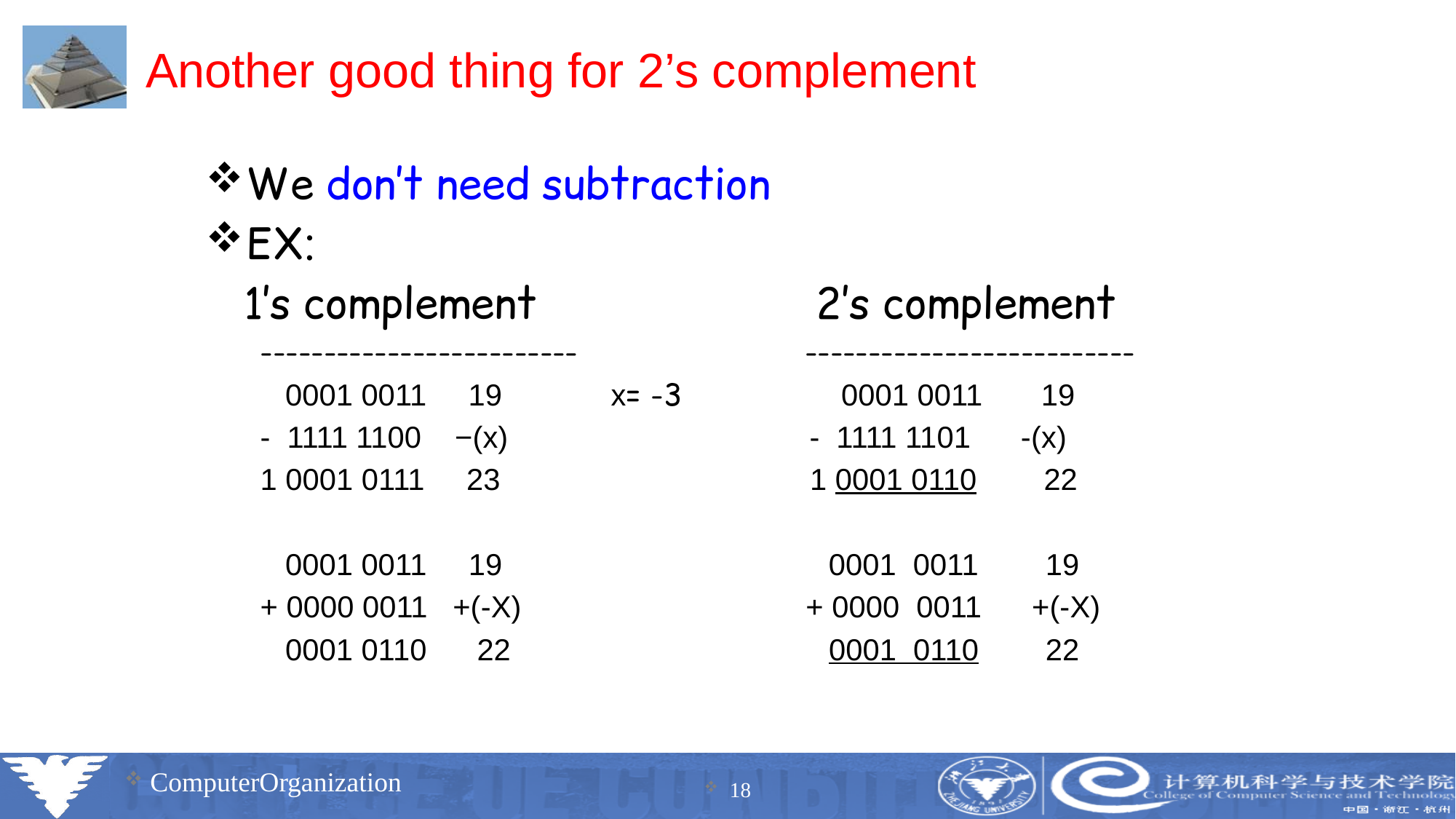

# Another good thing for 2’s complement
We don’t need subtraction
EX:
   1’s complement                      2’s complement
-------------------------                         --------------------------
   0001 0011     19             x= -3                   0001 0011       19
-  1111 1100    −(x)                                    -  1111 1101      -(x)
1 0001 0111     23                                     1 0001 0110        22

   0001 0011     19                                       0001  0011        19
+ 0000 0011   +(-X)                                  + 0000  0011      +(-X)
   0001 0110      22                                      0001  0110        22